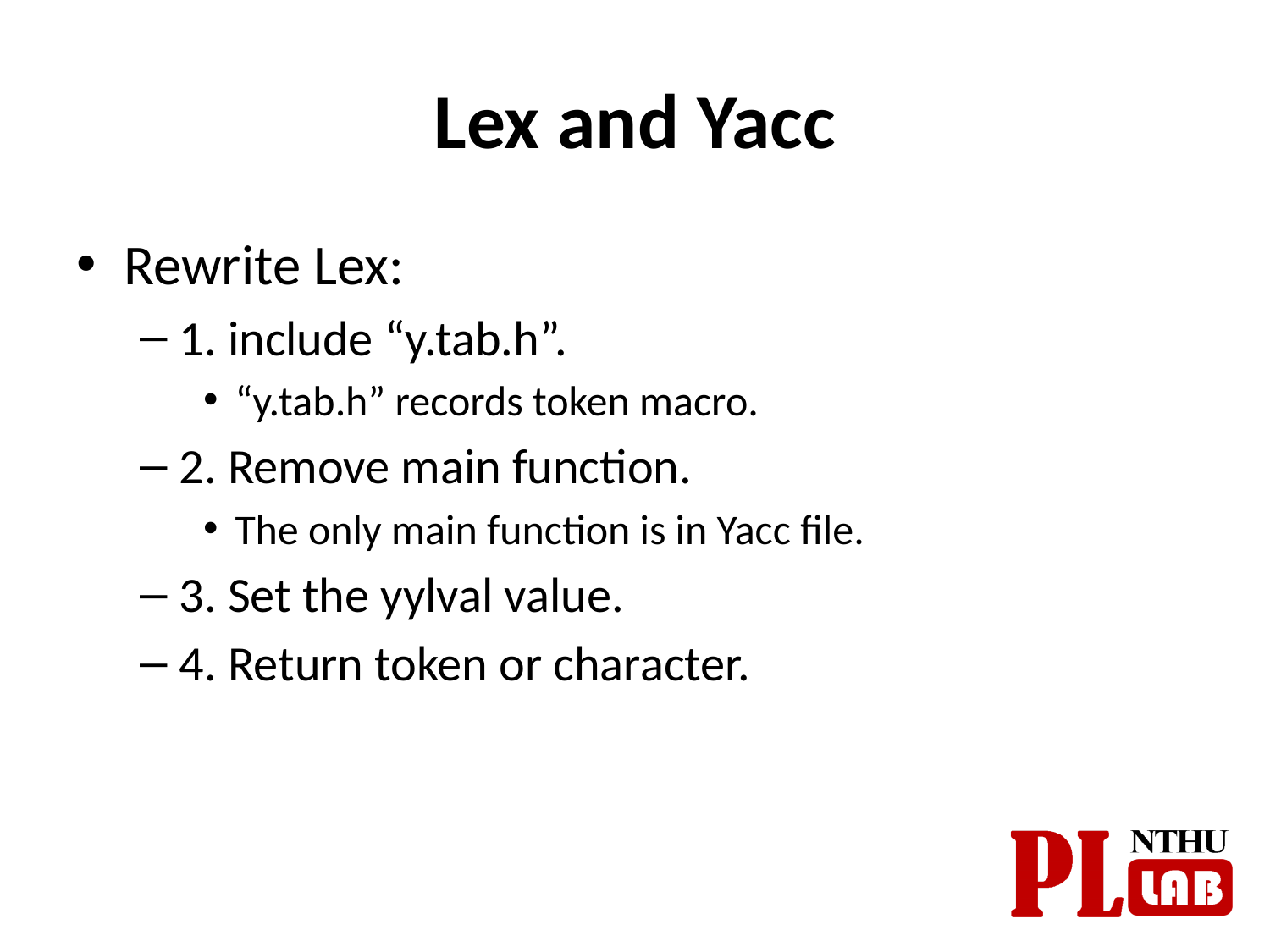

# Lex and Yacc
Rewrite Lex:
1. include “y.tab.h”.
“y.tab.h” records token macro.
2. Remove main function.
The only main function is in Yacc file.
3. Set the yylval value.
4. Return token or character.